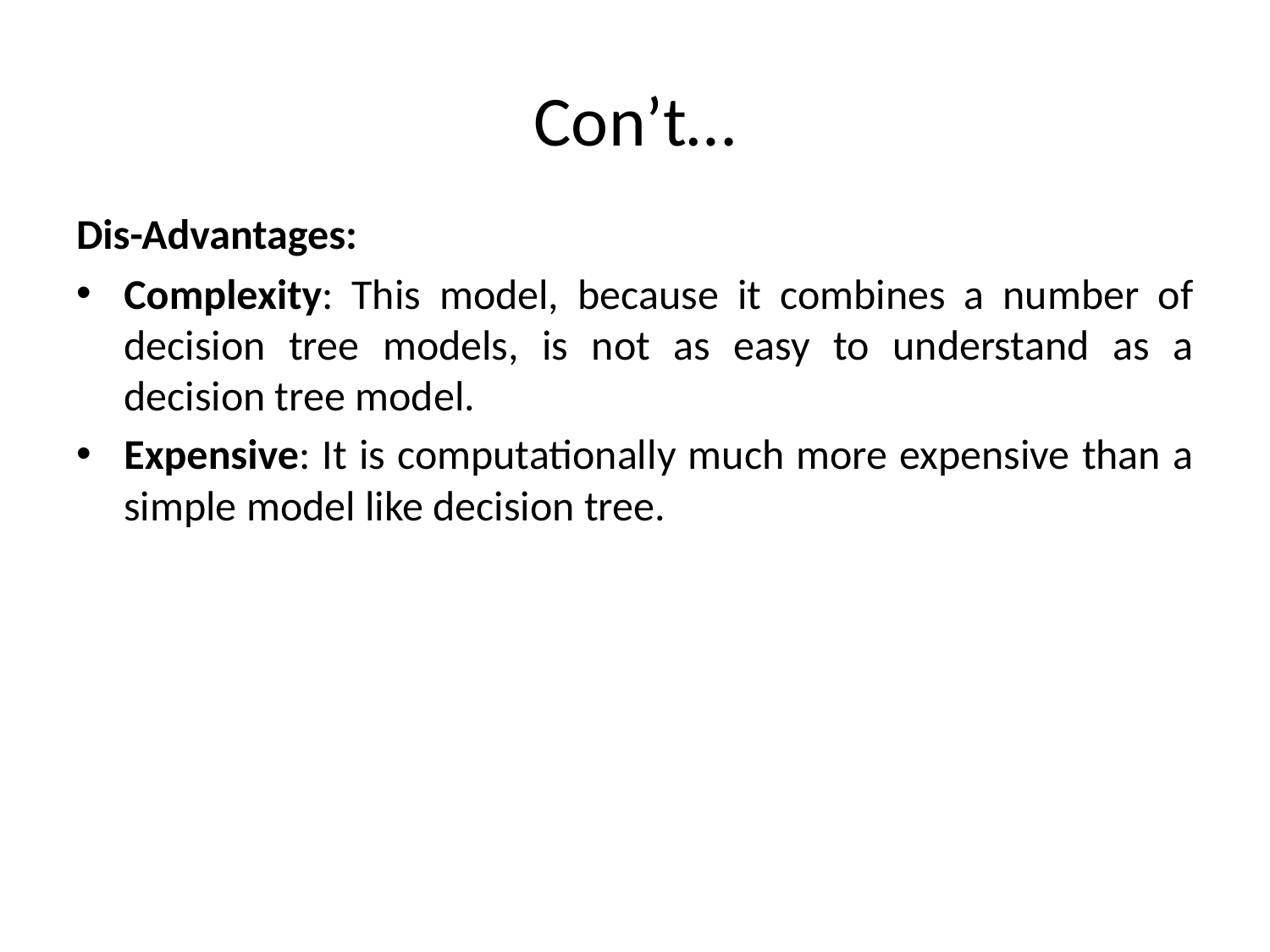

# Con’t…
Dis-Advantages:
Complexity: This model, because it combines a number of decision tree models, is not as easy to understand as a decision tree model.
Expensive: It is computationally much more expensive than a simple model like decision tree.